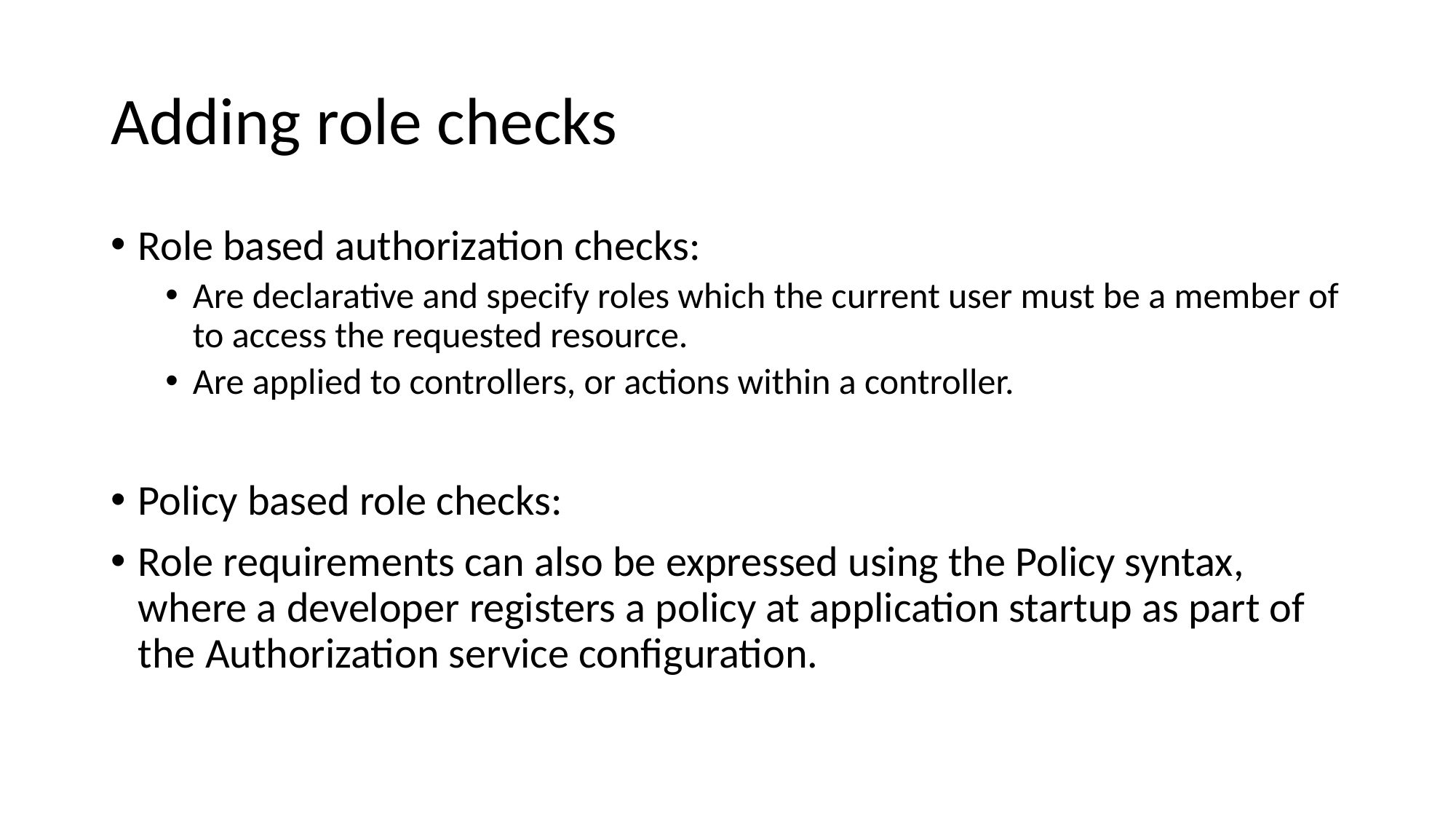

# Adding role checks
Role based authorization checks:
Are declarative and specify roles which the current user must be a member of to access the requested resource.
Are applied to controllers, or actions within a controller.

Policy based role checks:
Role requirements can also be expressed using the Policy syntax, where a developer registers a policy at application startup as part of the Authorization service configuration.